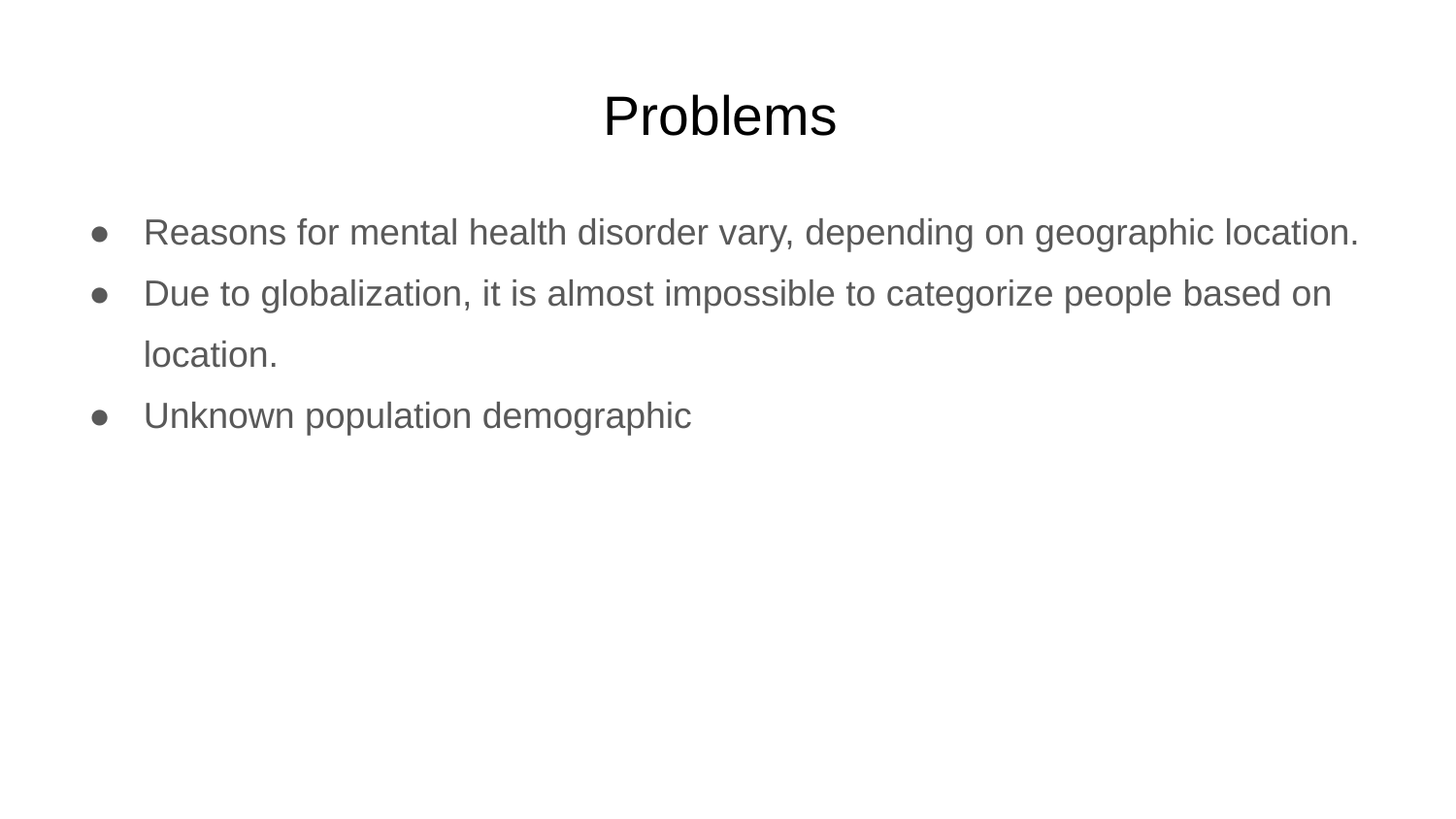

# Problems
Reasons for mental health disorder vary, depending on geographic location.
Due to globalization, it is almost impossible to categorize people based on location.
Unknown population demographic